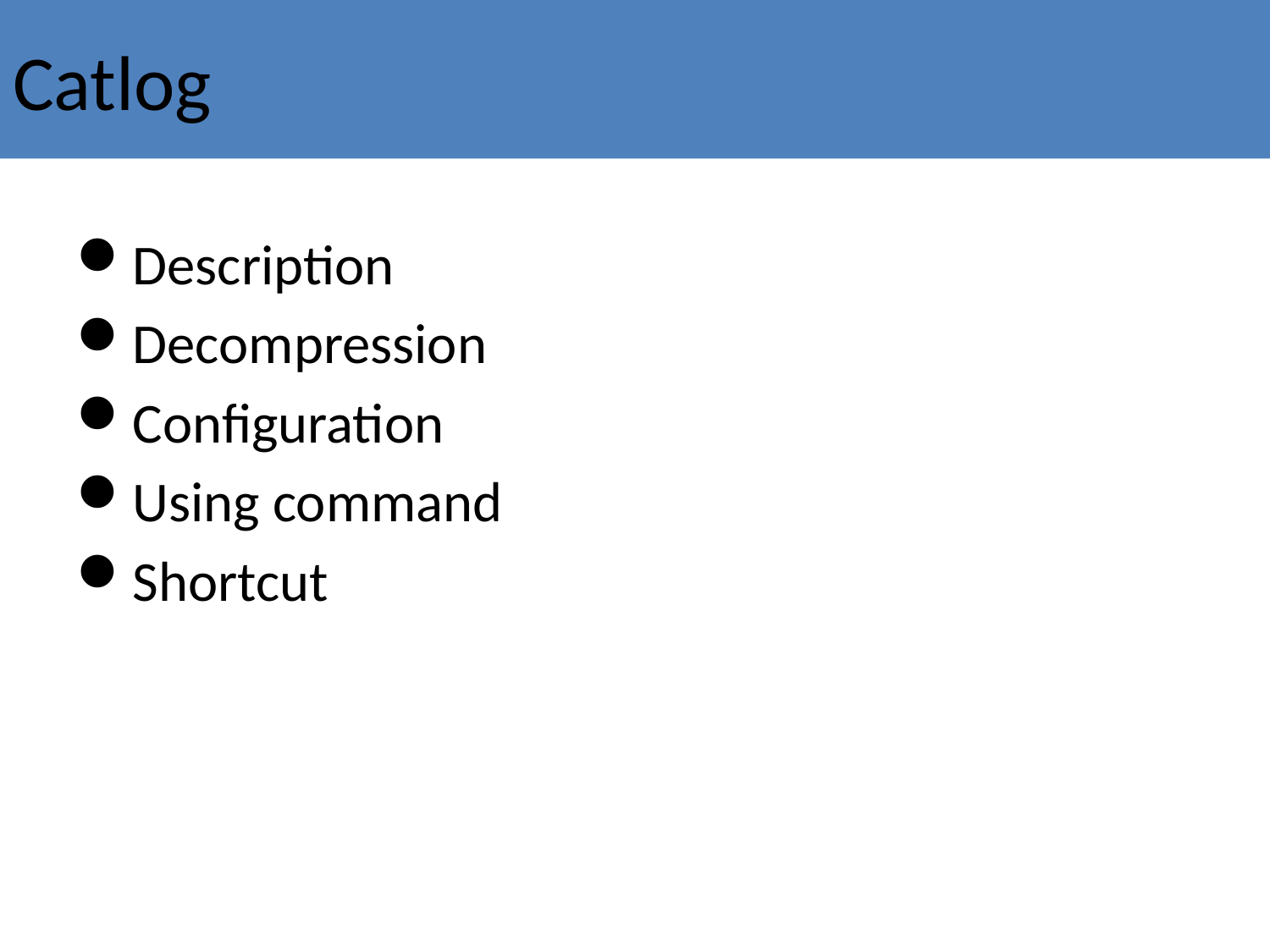

# Catlog
Description
Decompression
Configuration
Using command
Shortcut